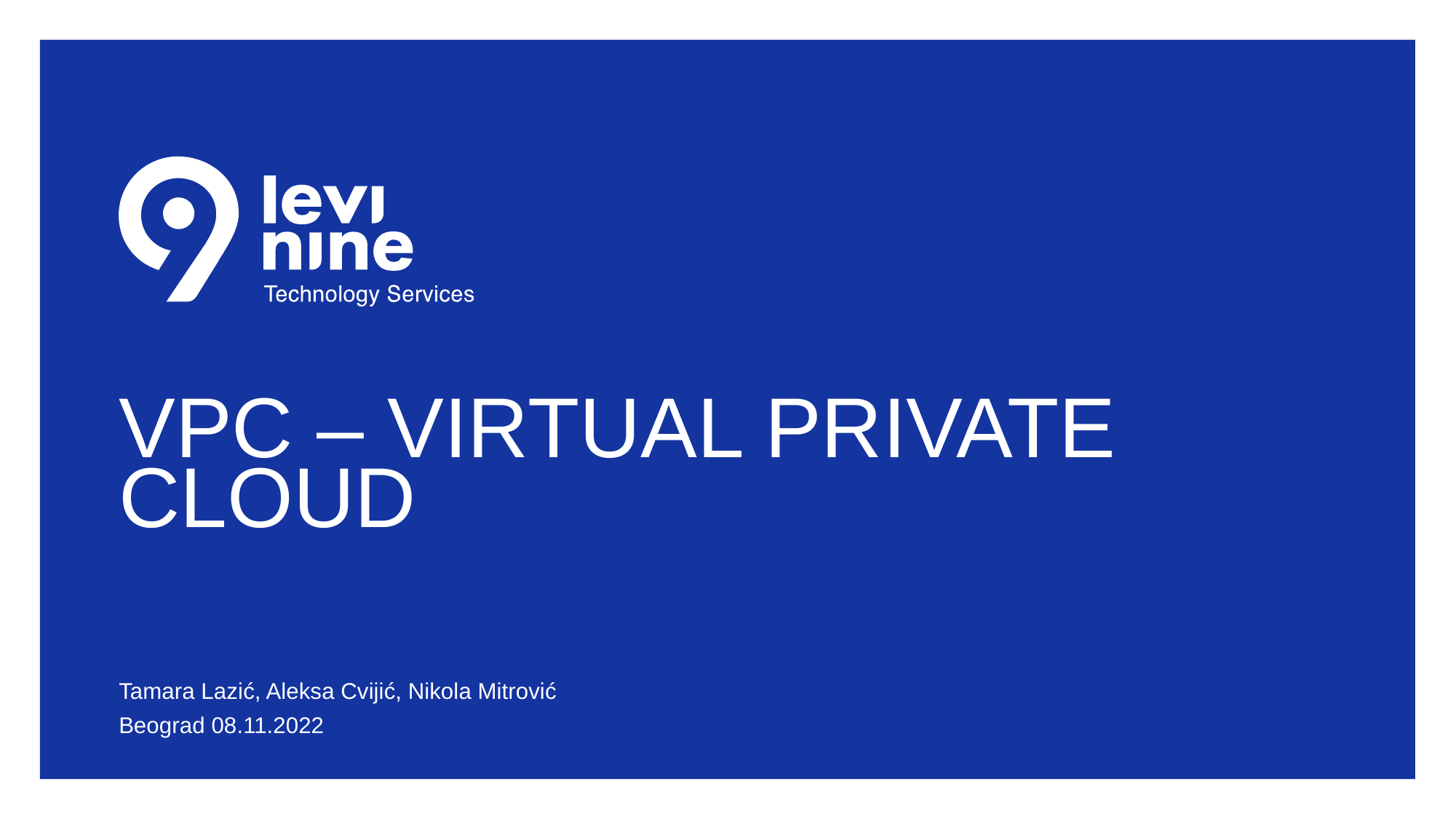

# VPC – virtual private Cloud
Tamara Lazić, Aleksa Cvijić, Nikola Mitrović
Beograd 08.11.2022